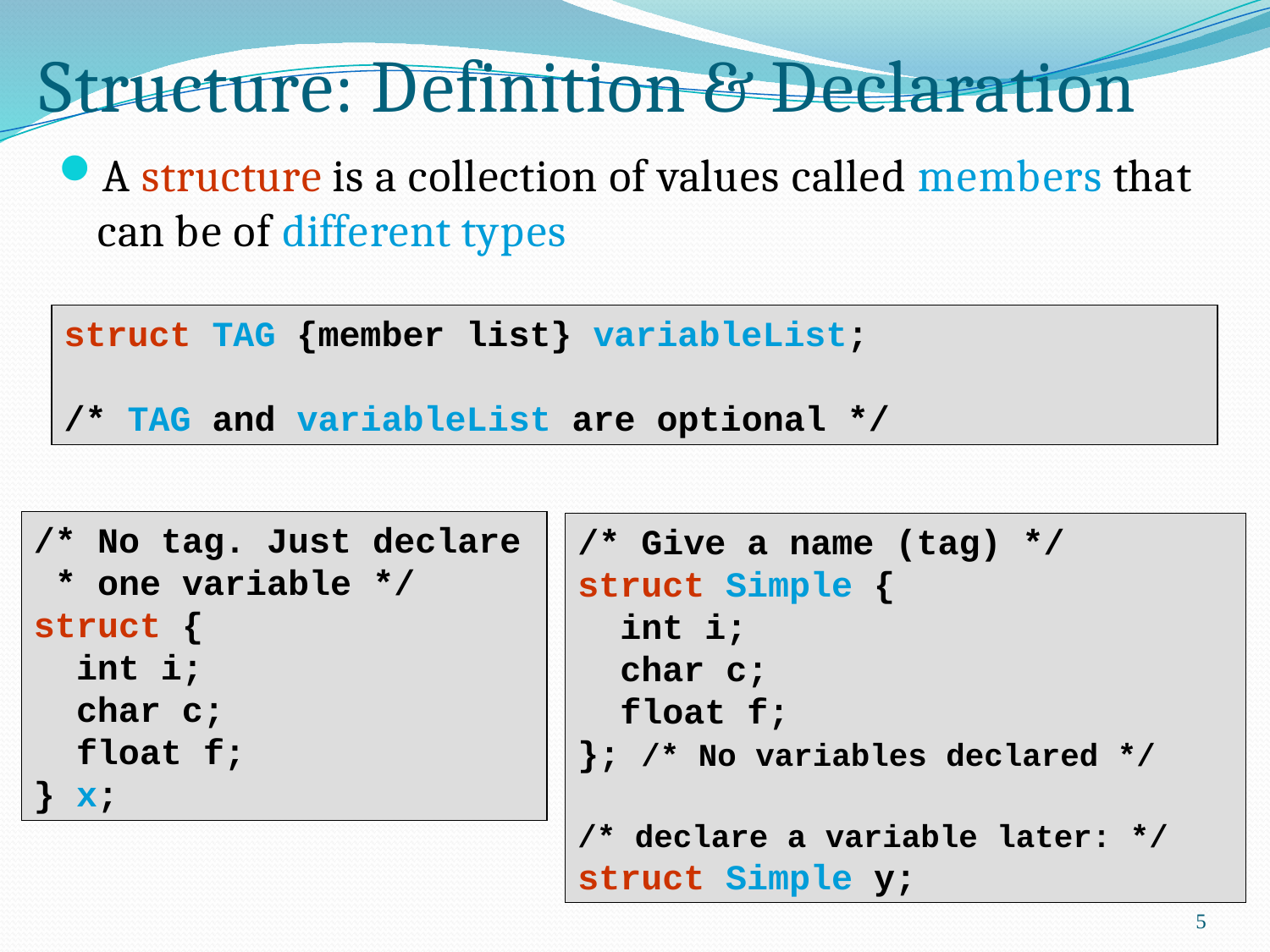

# Structure: Definition & Declaration
A structure is a collection of values called members that can be of different types
struct TAG {member list} variableList;

/* TAG and variableList are optional */
/* No tag. Just declare
 * one variable */
struct {
  int i;
  char c;
  float f;
} x;
/* Give a name (tag) */
struct Simple {
  int i;
  char c;
  float f;
}; /* No variables declared */

/* declare a variable later: */
struct Simple y;
5